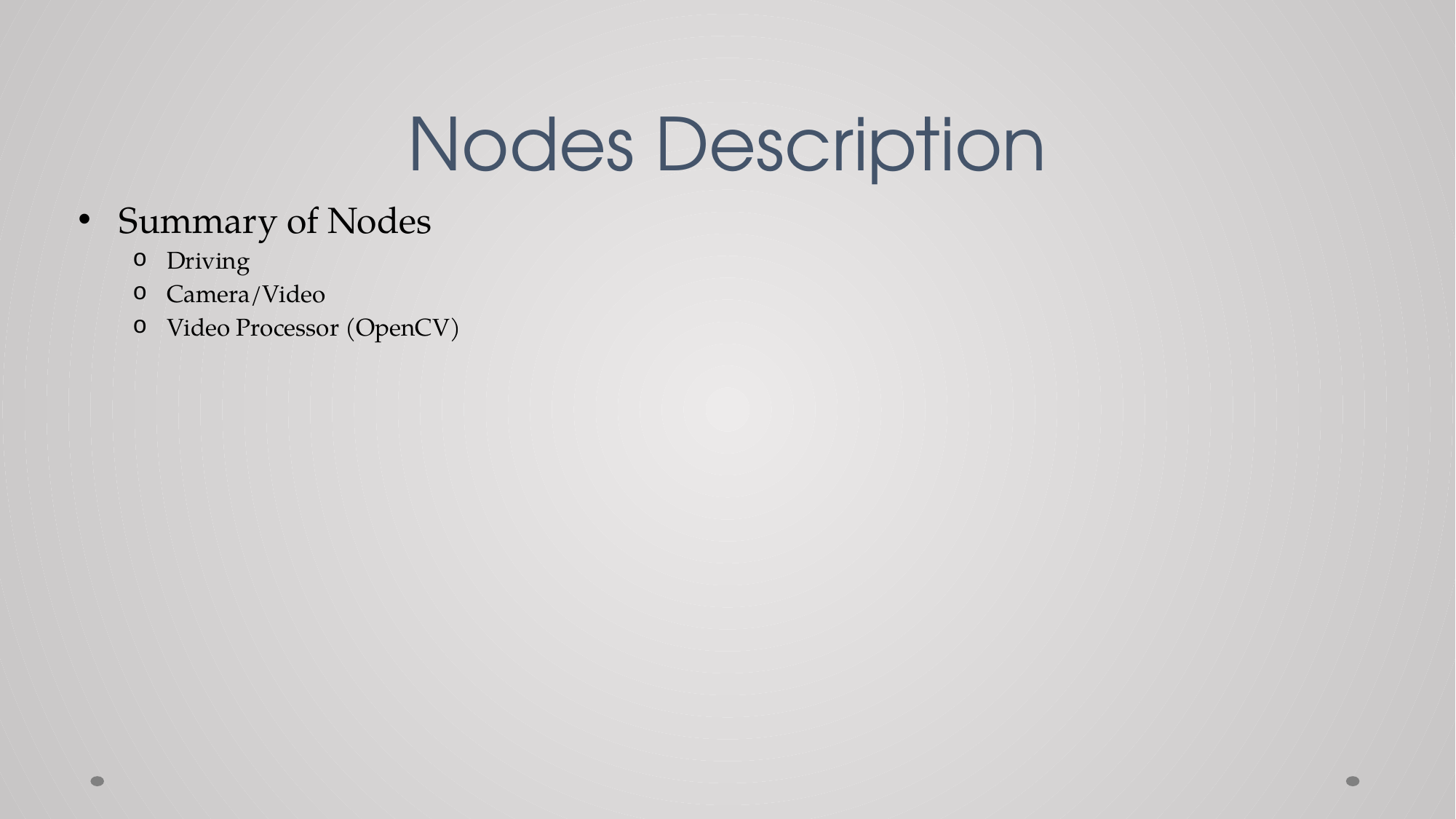

# Nodes Description
Summary of Nodes
Driving
Camera/Video
Video Processor (OpenCV)